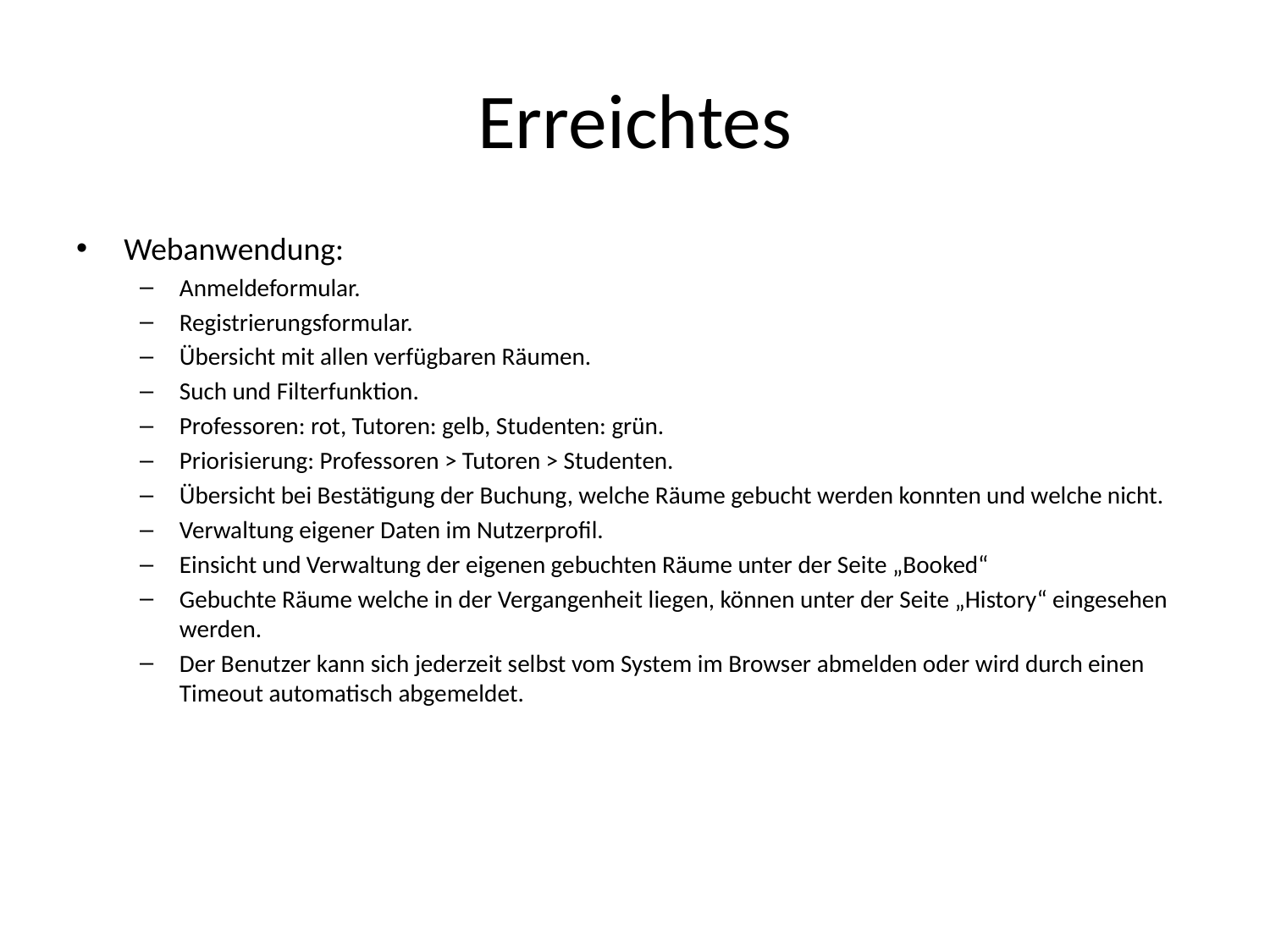

# Erreichtes
Webanwendung:
Anmeldeformular.
Registrierungsformular.
Übersicht mit allen verfügbaren Räumen.
Such und Filterfunktion.
Professoren: rot, Tutoren: gelb, Studenten: grün.
Priorisierung: Professoren > Tutoren > Studenten.
Übersicht bei Bestätigung der Buchung, welche Räume gebucht werden konnten und welche nicht.
Verwaltung eigener Daten im Nutzerprofil.
Einsicht und Verwaltung der eigenen gebuchten Räume unter der Seite „Booked“
Gebuchte Räume welche in der Vergangenheit liegen, können unter der Seite „History“ eingesehen werden.
Der Benutzer kann sich jederzeit selbst vom System im Browser abmelden oder wird durch einen Timeout automatisch abgemeldet.